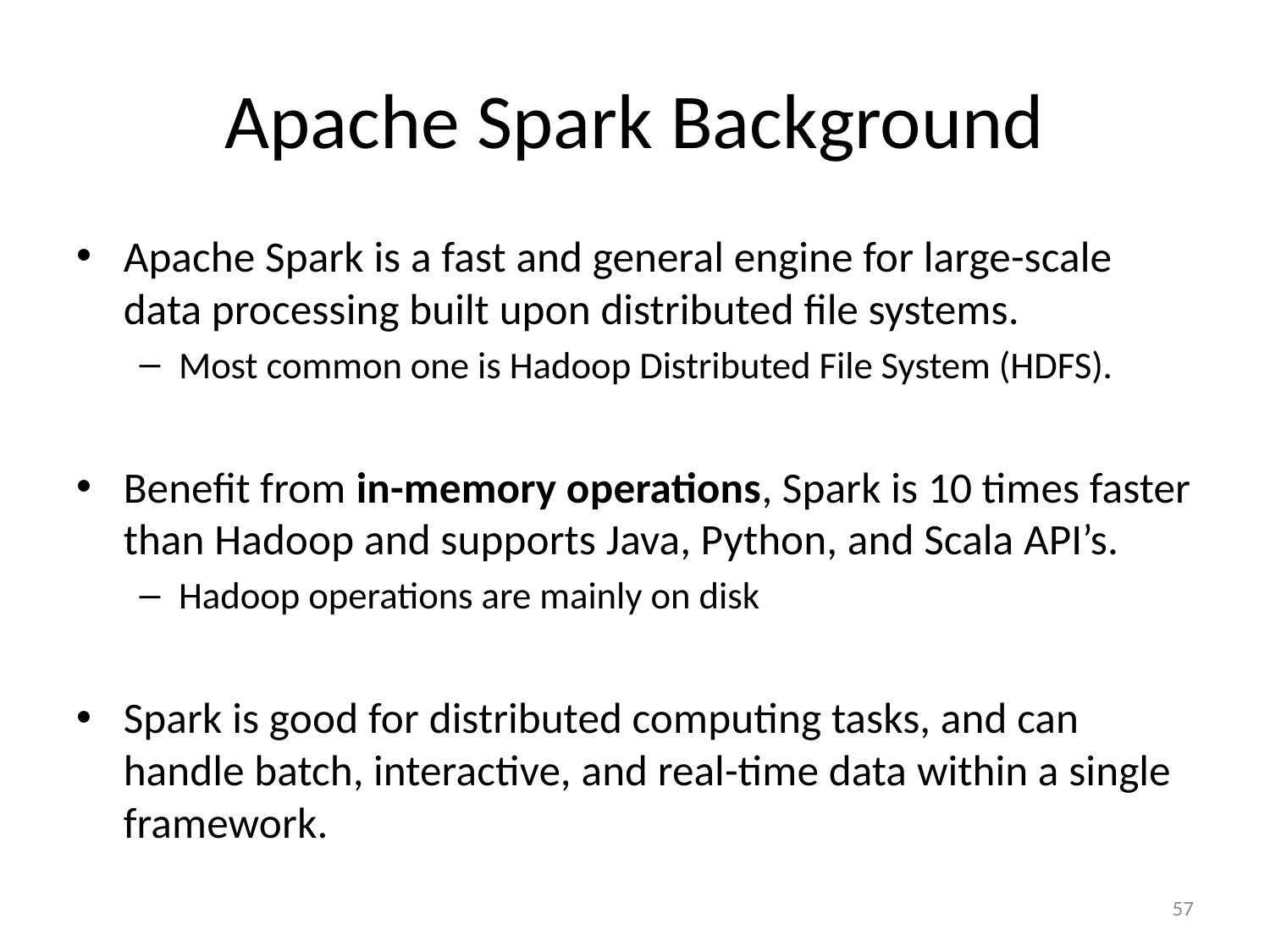

# Apache Spark Background
Apache Spark is a fast and general engine for large-scale data processing built upon distributed file systems.
Most common one is Hadoop Distributed File System (HDFS).

Benefit from in-memory operations, Spark is 10 times faster than Hadoop and supports Java, Python, and Scala API’s.
Hadoop operations are mainly on disk

Spark is good for distributed computing tasks, and can handle batch, interactive, and real-time data within a single framework.
57